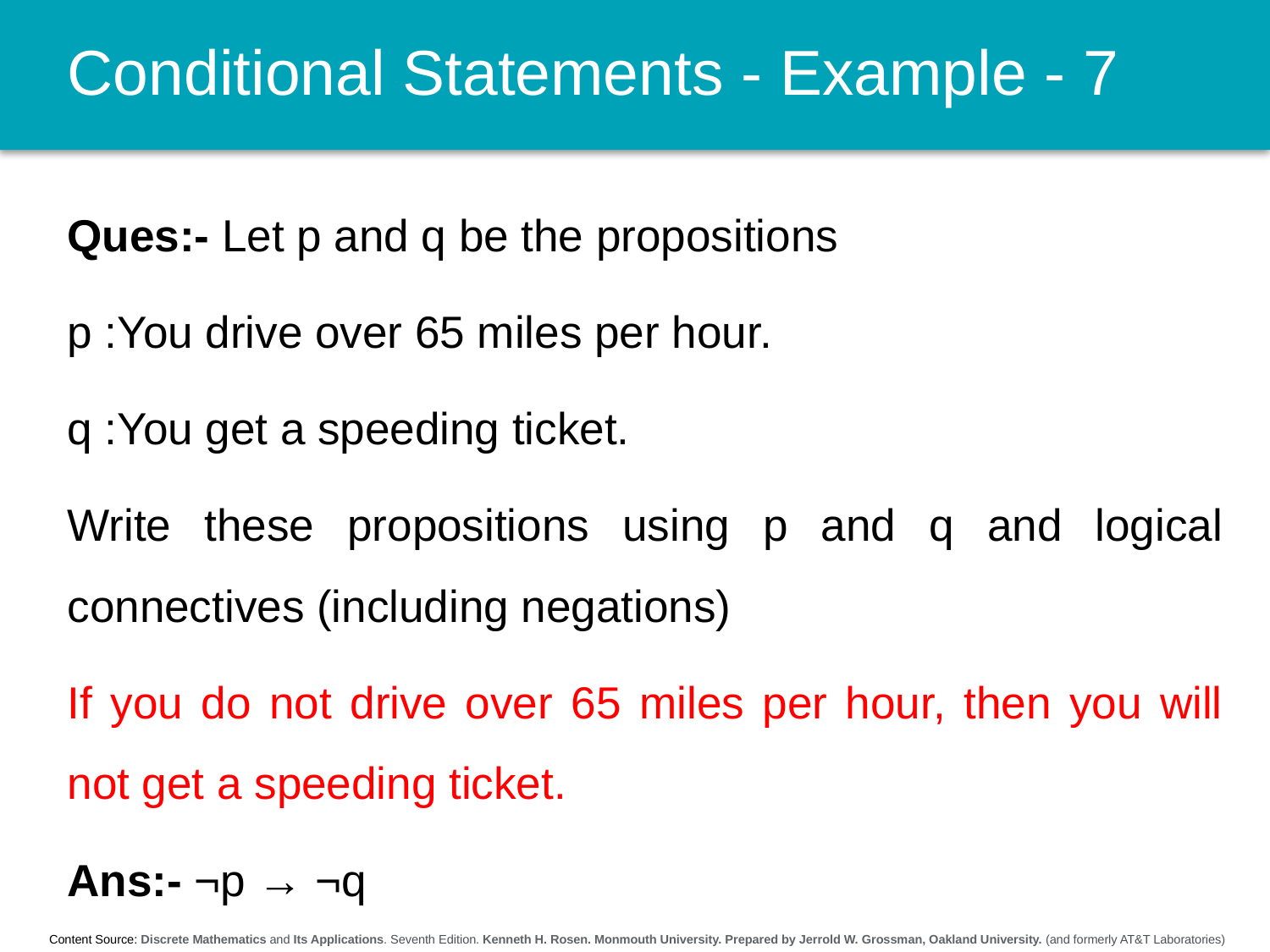

# Conditional Statements - Example - 7
Ques:- Let p and q be the propositions
p :You drive over 65 miles per hour.
q :You get a speeding ticket.
Write these propositions using p and q and logical connectives (including negations)
If you do not drive over 65 miles per hour, then you will not get a speeding ticket.
Ans:- ¬p → ¬q